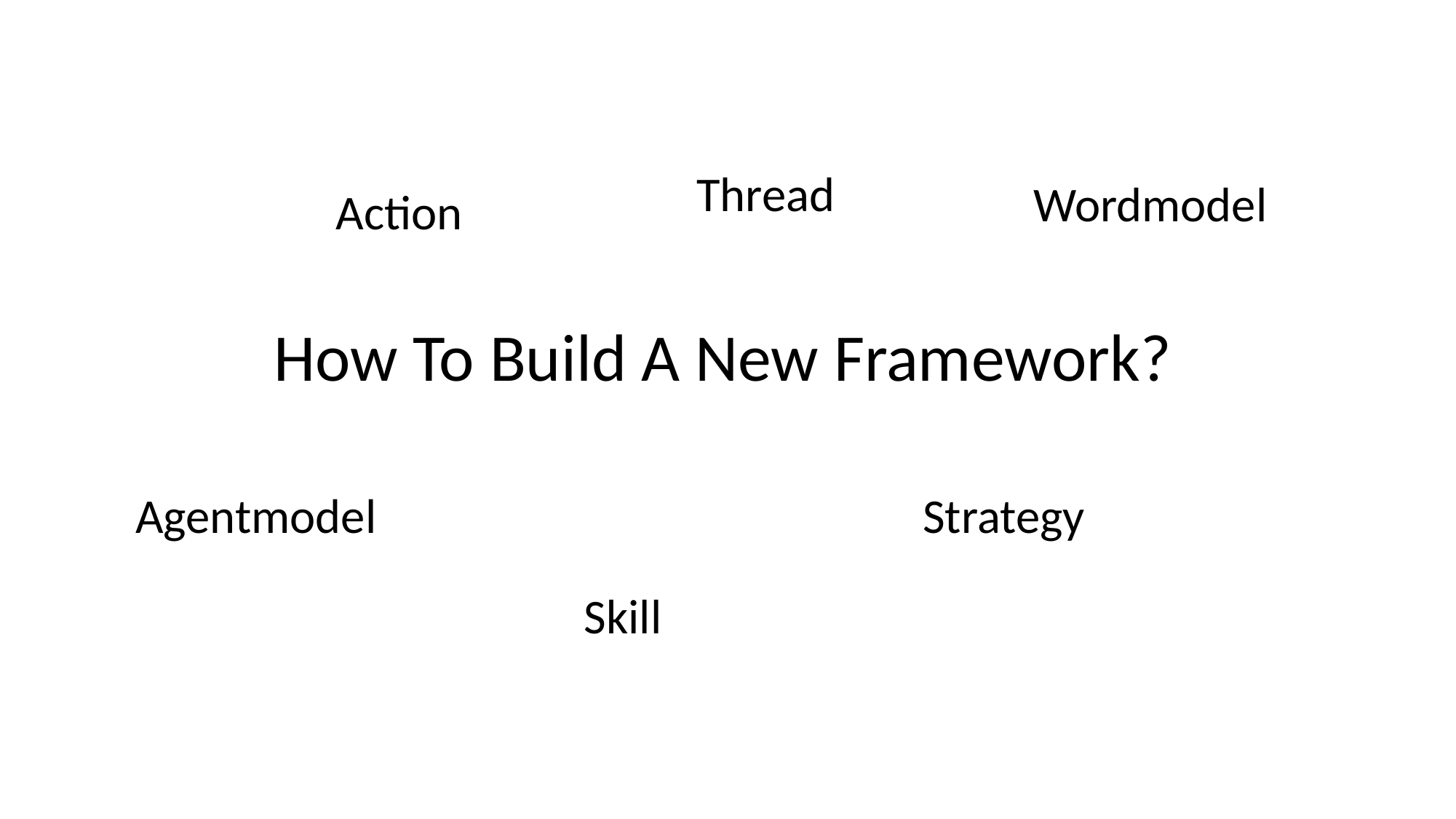

Thread
Wordmodel
Action
How To Build A New Framework?
Agentmodel
Strategy
Skill